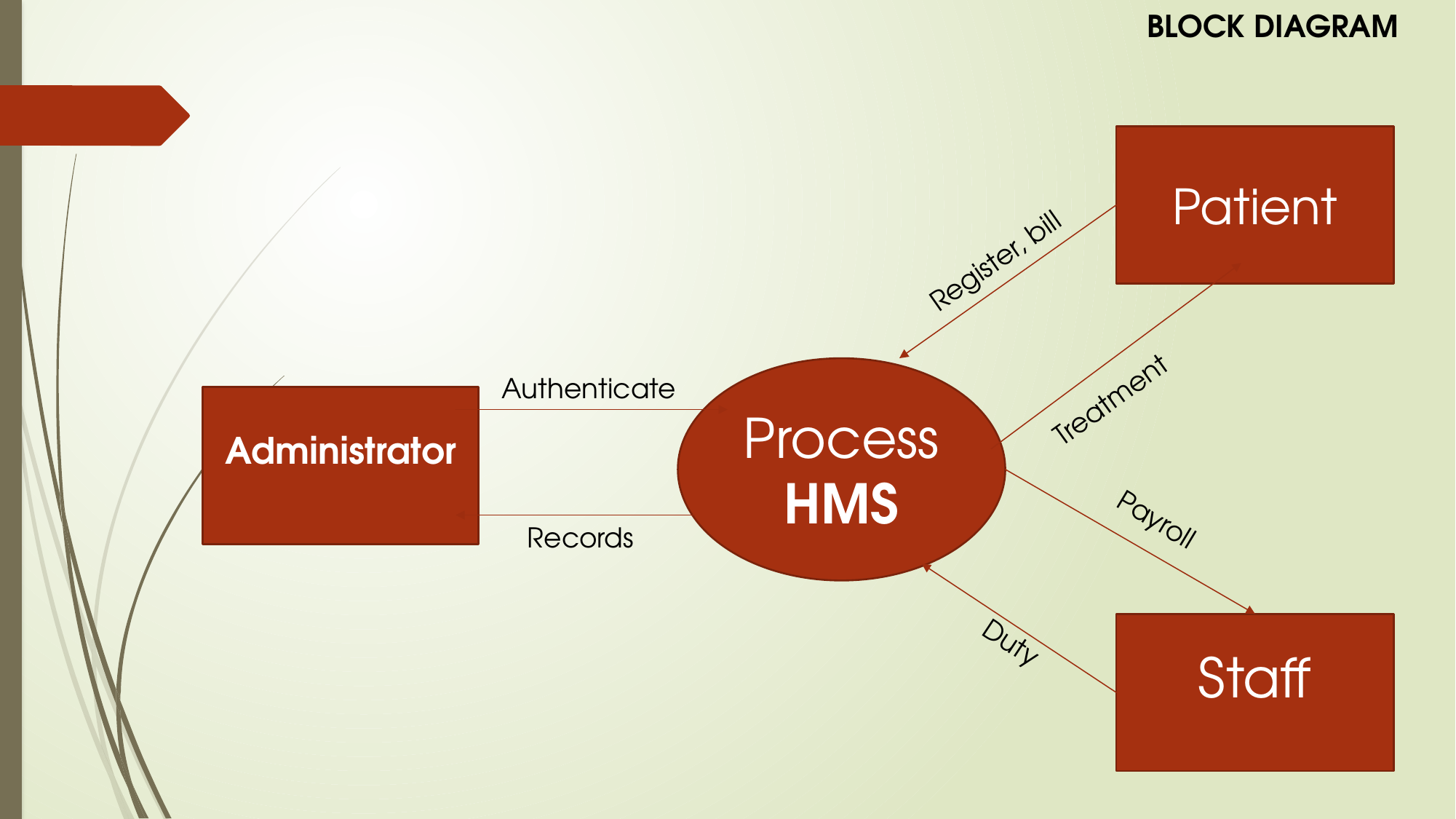

BLOCK DIAGRAM
Patient
Register, bill
Process
HMS
Authenticate
Treatment
Administrator

Records
Payroll
Staff

Duty